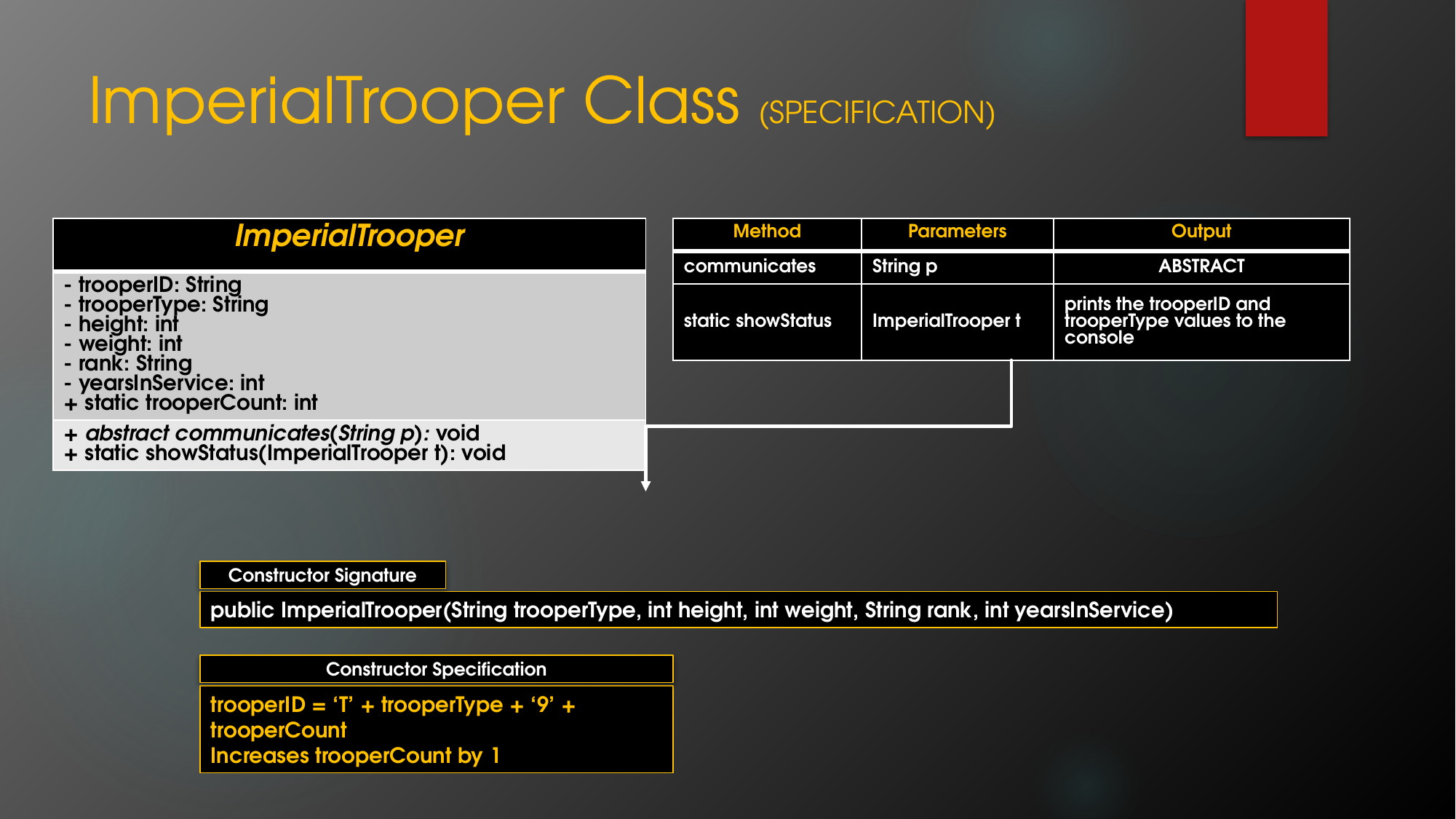

# ImperialTrooper Class (SPECIFICATION)
| Method | Parameters | Output |
| --- | --- | --- |
| communicates | String p | ABSTRACT |
| static showStatus | ImperialTrooper t | prints the trooperID and trooperType values to the console |
| ImperialTrooper |
| --- |
| - trooperID: String - trooperType: String - height: int - weight: int - rank: String - yearsInService: int + static trooperCount: int |
| + abstract communicates(String p): void + static showStatus(ImperialTrooper t): void |
Constructor Signature
public ImperialTrooper(String trooperType, int height, int weight, String rank, int yearsInService)
Constructor Specification
trooperID = ‘T’ + trooperType + ‘9’ + trooperCount
Increases trooperCount by 1